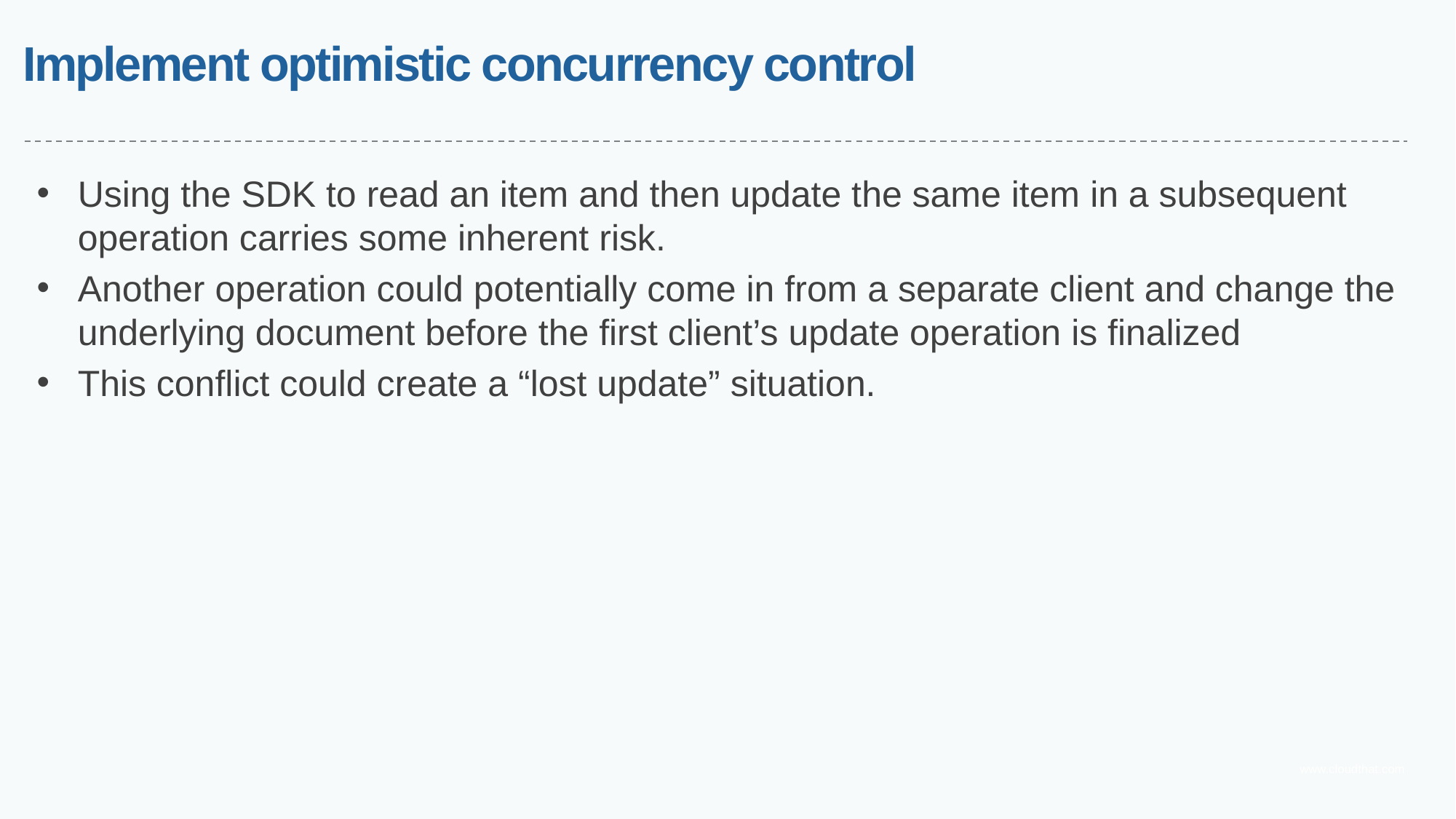

# Implement optimistic concurrency control
Using the SDK to read an item and then update the same item in a subsequent operation carries some inherent risk.
Another operation could potentially come in from a separate client and change the underlying document before the first client’s update operation is finalized
This conflict could create a “lost update” situation.